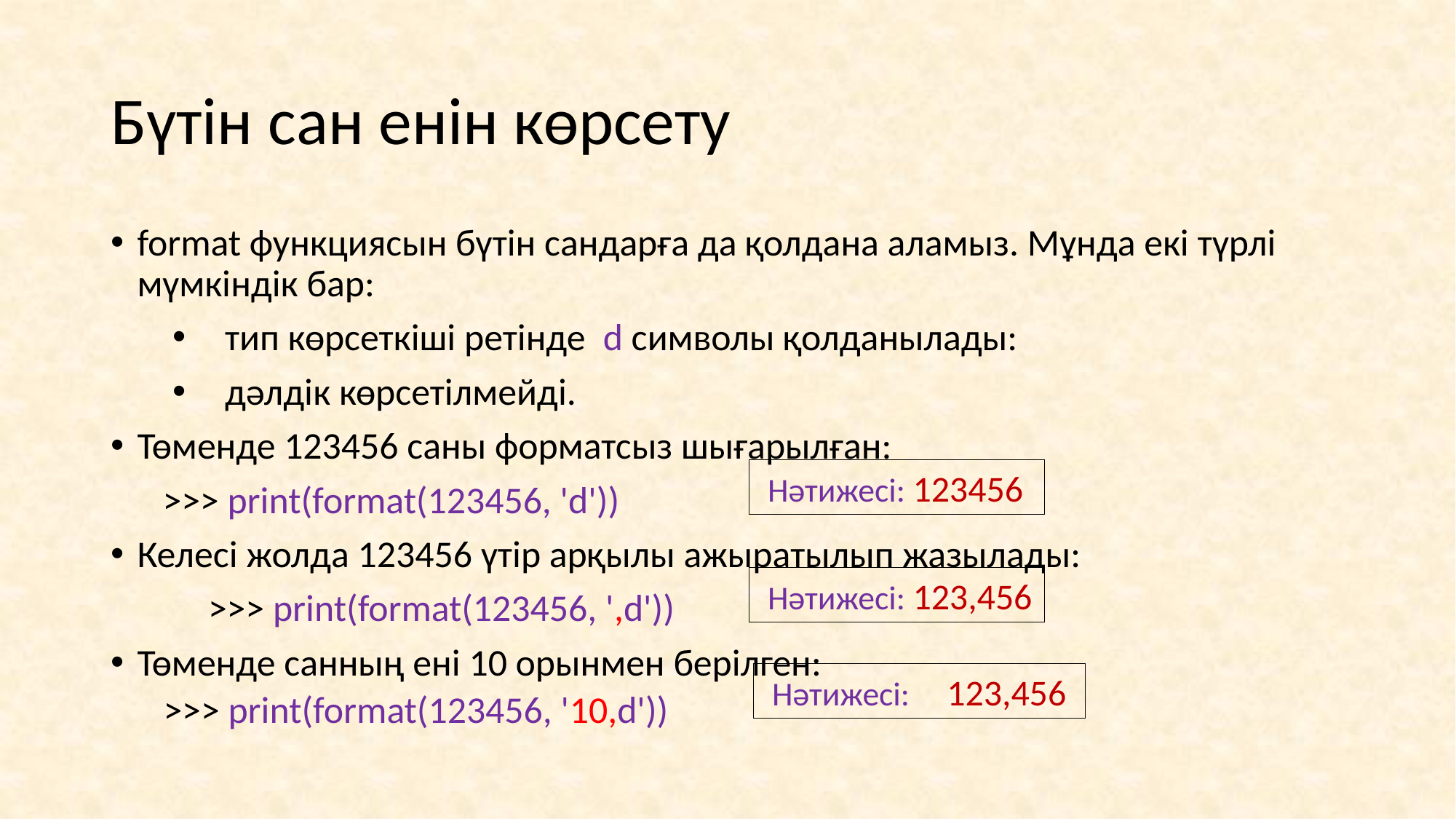

# Бүтін сан енін көрсету
format функциясын бүтін сандарға да қолдана аламыз. Мұнда екі түрлі мүмкіндік бар:
тип көрсеткіші ретінде  d символы қолданылады:
дәлдік көрсетілмейді.
Төменде 123456 саны форматсыз шығарылған:
	>>> print(format(123456, 'd'))
Келесі жолда 123456 үтір арқылы ажыратылып жазылады:
	>>> print(format(123456, ',d'))
Төменде санның ені 10 орынмен берілген:
	>>> print(format(123456, '10,d'))
 Нәтижесі: 123456
 Нәтижесі: 123,456
 Нәтижесі:     123,456